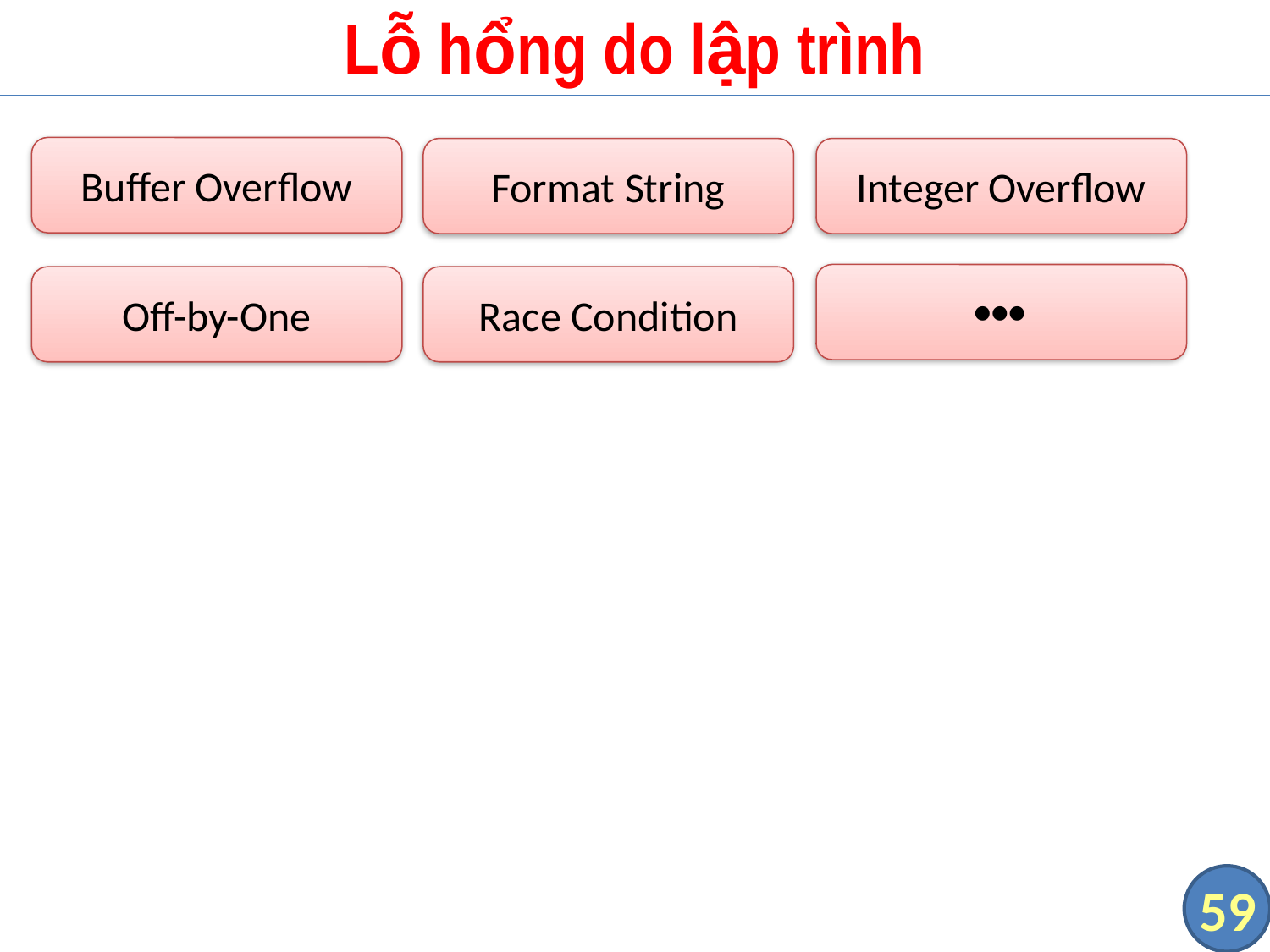

# Lỗ hổng do lập trình
Buffer Overflow
Format String
Integer Overflow
•••
Off-by-One
Race Condition
59